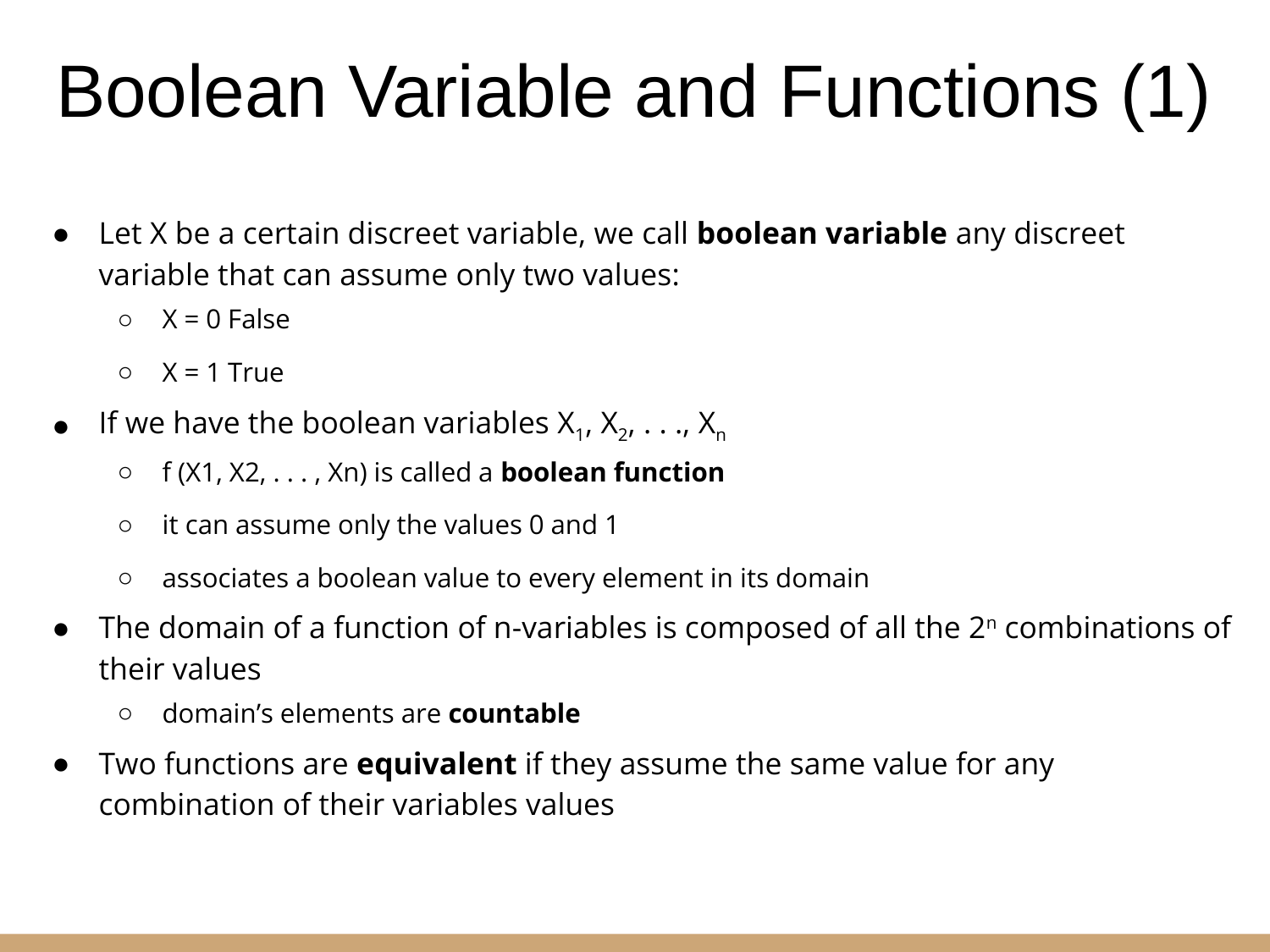

Boolean Variable and Functions (1)
Let X be a certain discreet variable, we call boolean variable any discreet variable that can assume only two values:
X = 0 False
X = 1 True
If we have the boolean variables X1, X2, . . ., Xn
f (X1, X2, . . . , Xn) is called a boolean function
it can assume only the values 0 and 1
associates a boolean value to every element in its domain
The domain of a function of n-variables is composed of all the 2n combinations of their values
domain’s elements are countable
Two functions are equivalent if they assume the same value for any combination of their variables values